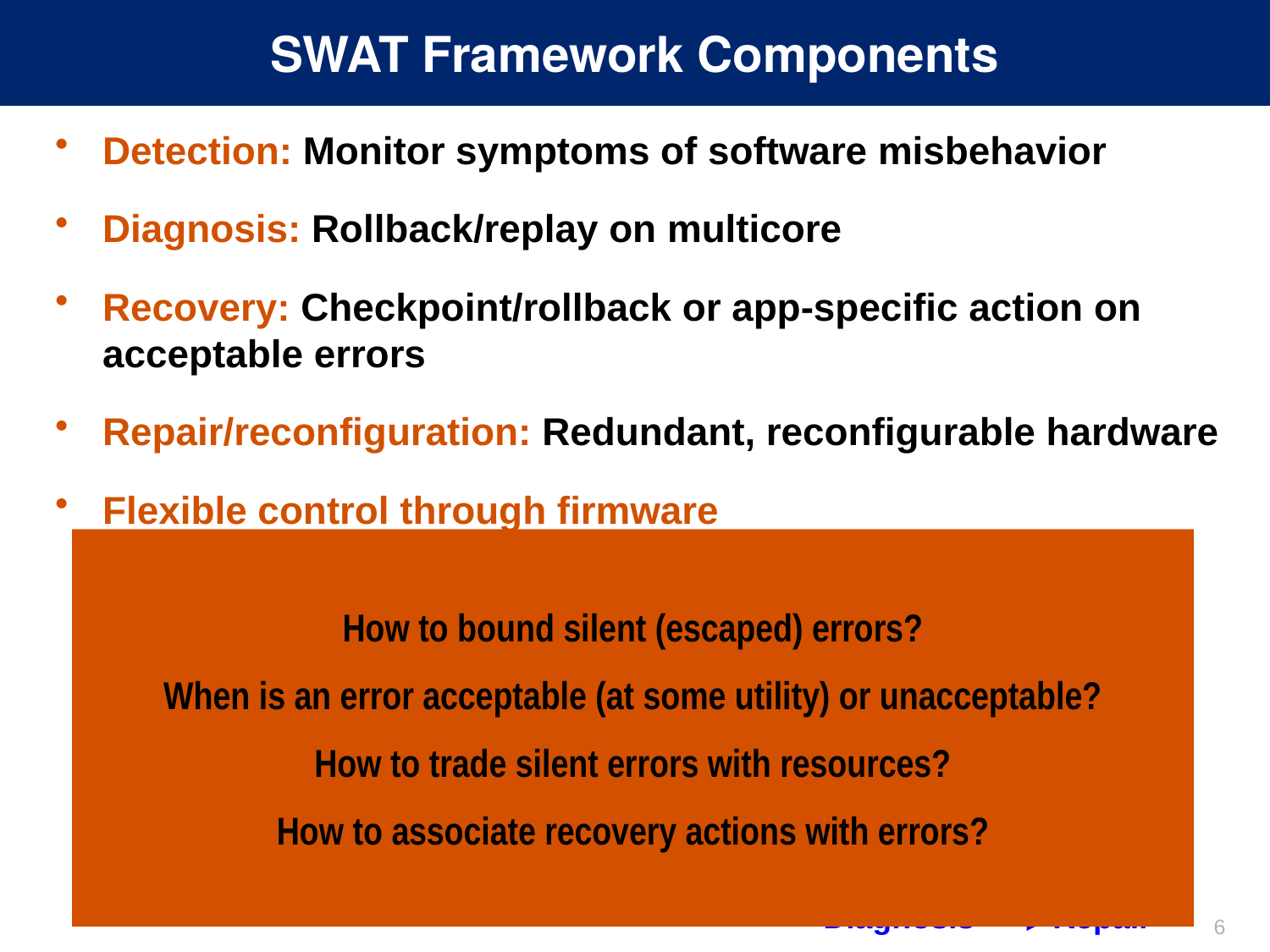

# SWAT Framework Components
Detection: Monitor symptoms of software misbehavior
Diagnosis: Rollback/replay on multicore
Recovery: Checkpoint/rollback or app-specific action on acceptable errors
Repair/reconfiguration: Redundant, reconfigurable hardware
Flexible control through firmware
Checkpoint
Checkpoint

Fault
Error
Anomaly
detected
Recovery

Diagnosis
Repair

How to bound silent (escaped) errors?
When is an error acceptable (at some utility) or unacceptable?
How to trade silent errors with resources?
How to associate recovery actions with errors?

6